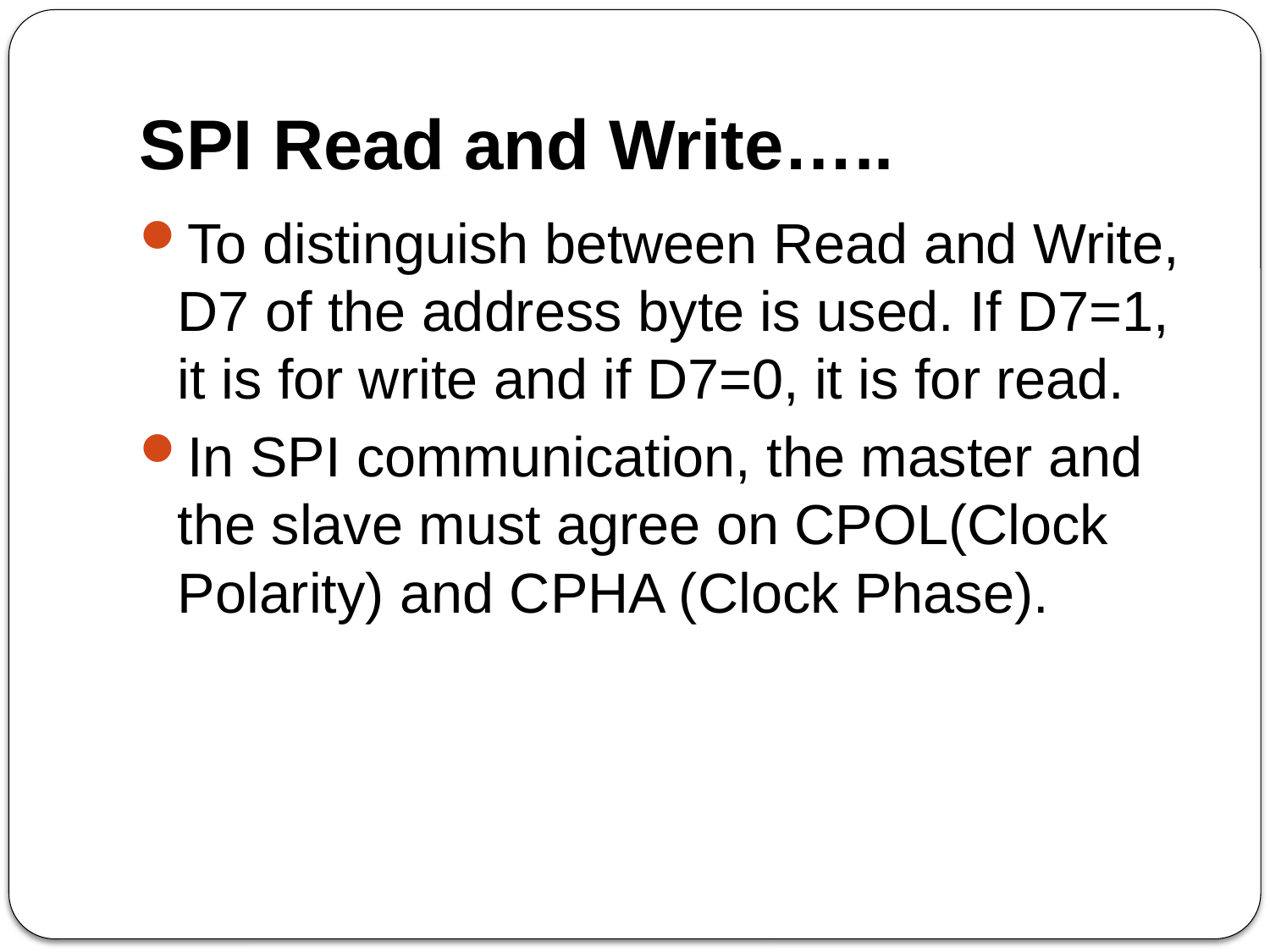

# SPI Read and Write…..
To distinguish between Read and Write, D7 of the address byte is used. If D7=1, it is for write and if D7=0, it is for read.
In SPI communication, the master and the slave must agree on CPOL(Clock Polarity) and CPHA (Clock Phase).